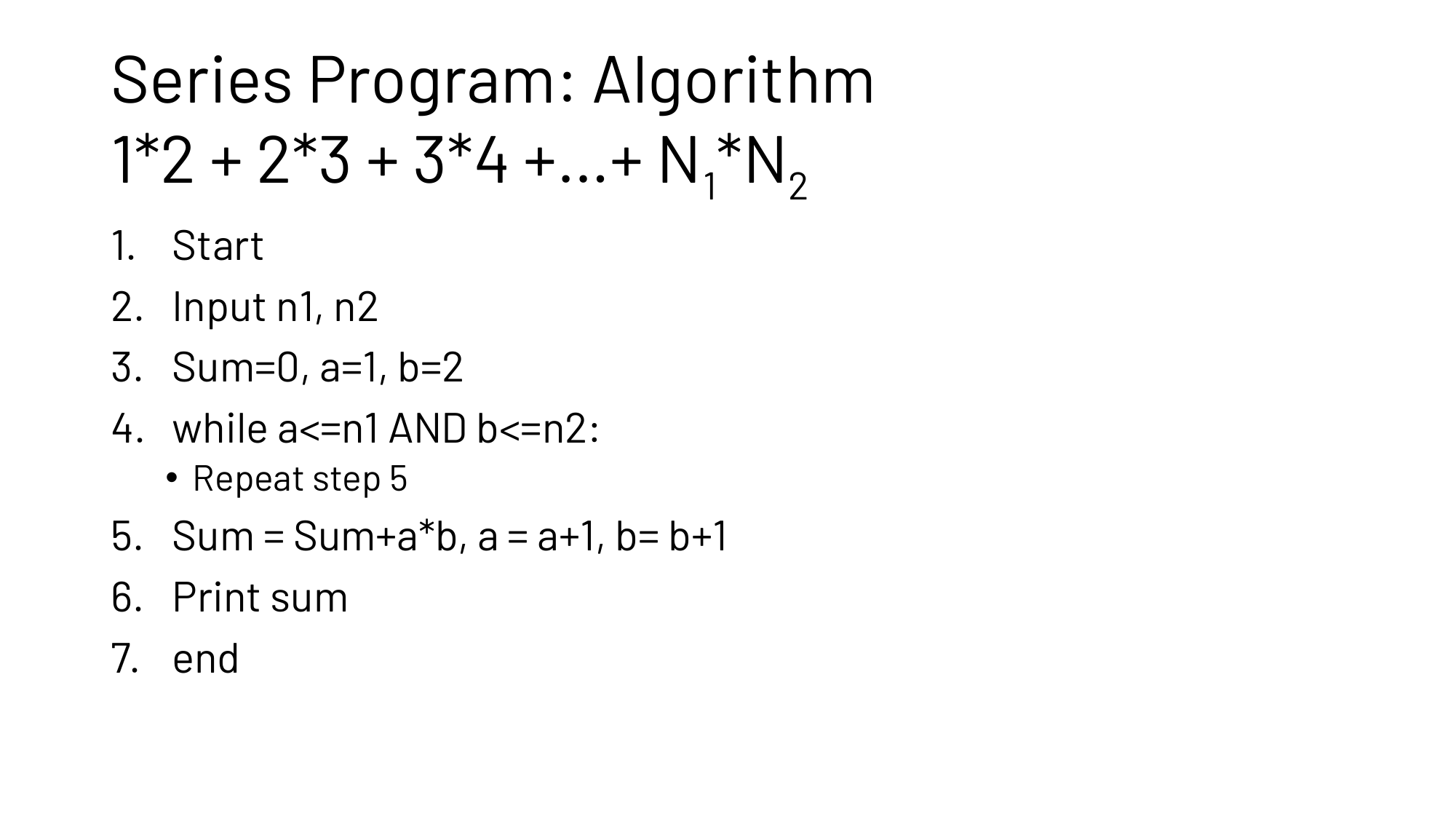

# Series Program: Algorithm 1*2 + 2*3 + 3*4 +…+ N1*N2
Start
Input n1, n2
Sum=0, a=1, b=2
while a<=n1 AND b<=n2:
Repeat step 5
Sum = Sum+a*b, a = a+1, b= b+1
Print sum
end